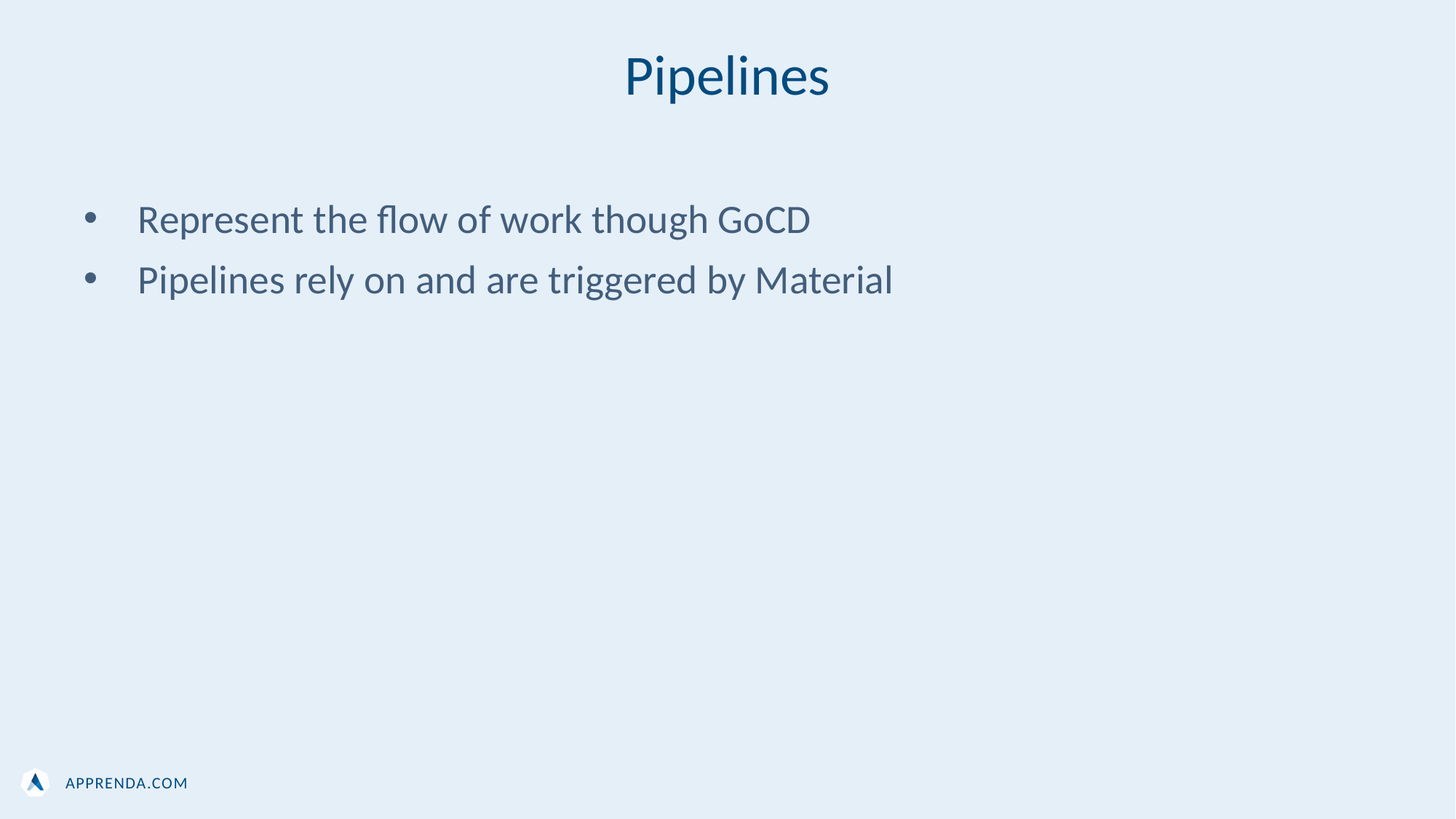

# Pipelines
Represent the flow of work though GoCD
Pipelines rely on and are triggered by Material